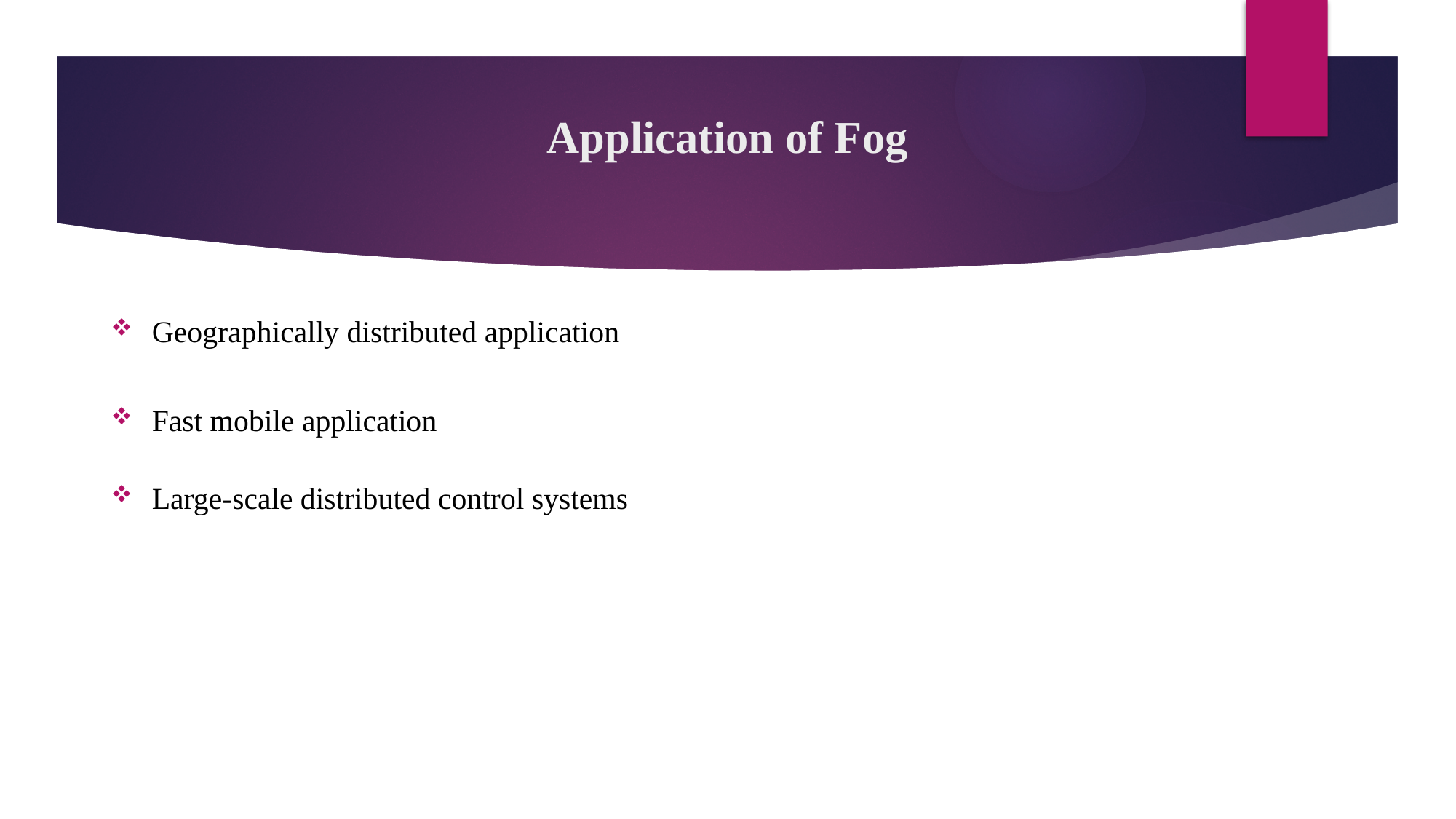

# Application of Fog
Geographically distributed application

Fast mobile application

Large-scale distributed control systems